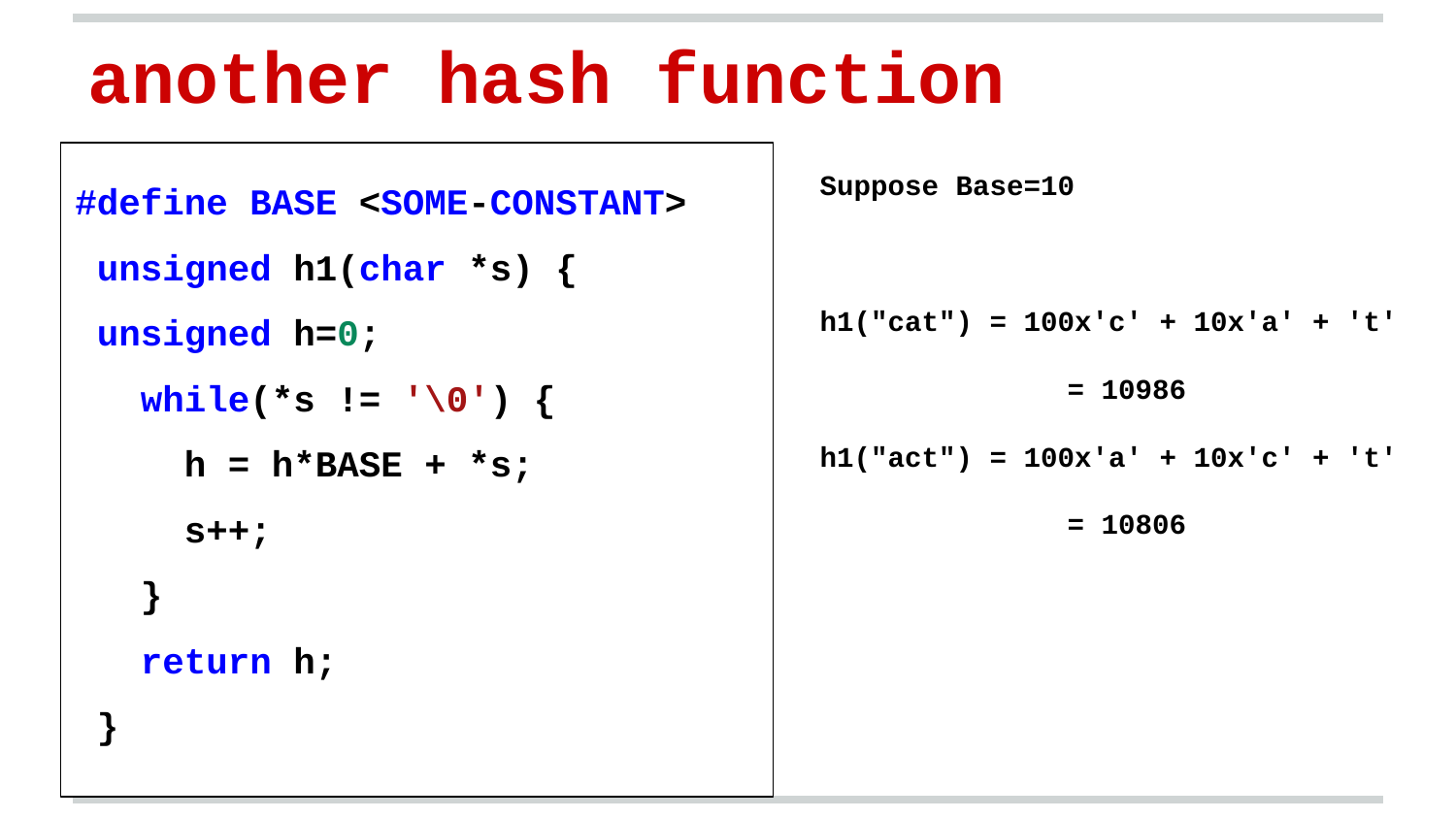

another hash function
#define BASE <SOME-CONSTANT>
 unsigned h1(char *s) {
 unsigned h=0;
   while(*s != '\0') {
     h = h*BASE + *s;
     s++;
   }
   return h;
 }

Suppose Base=10

h1("cat") = 100x'c' + 10x'a' + 't'

	      = 10986

h1("act") = 100x'a' + 10x'c' + 't'

	      = 10806